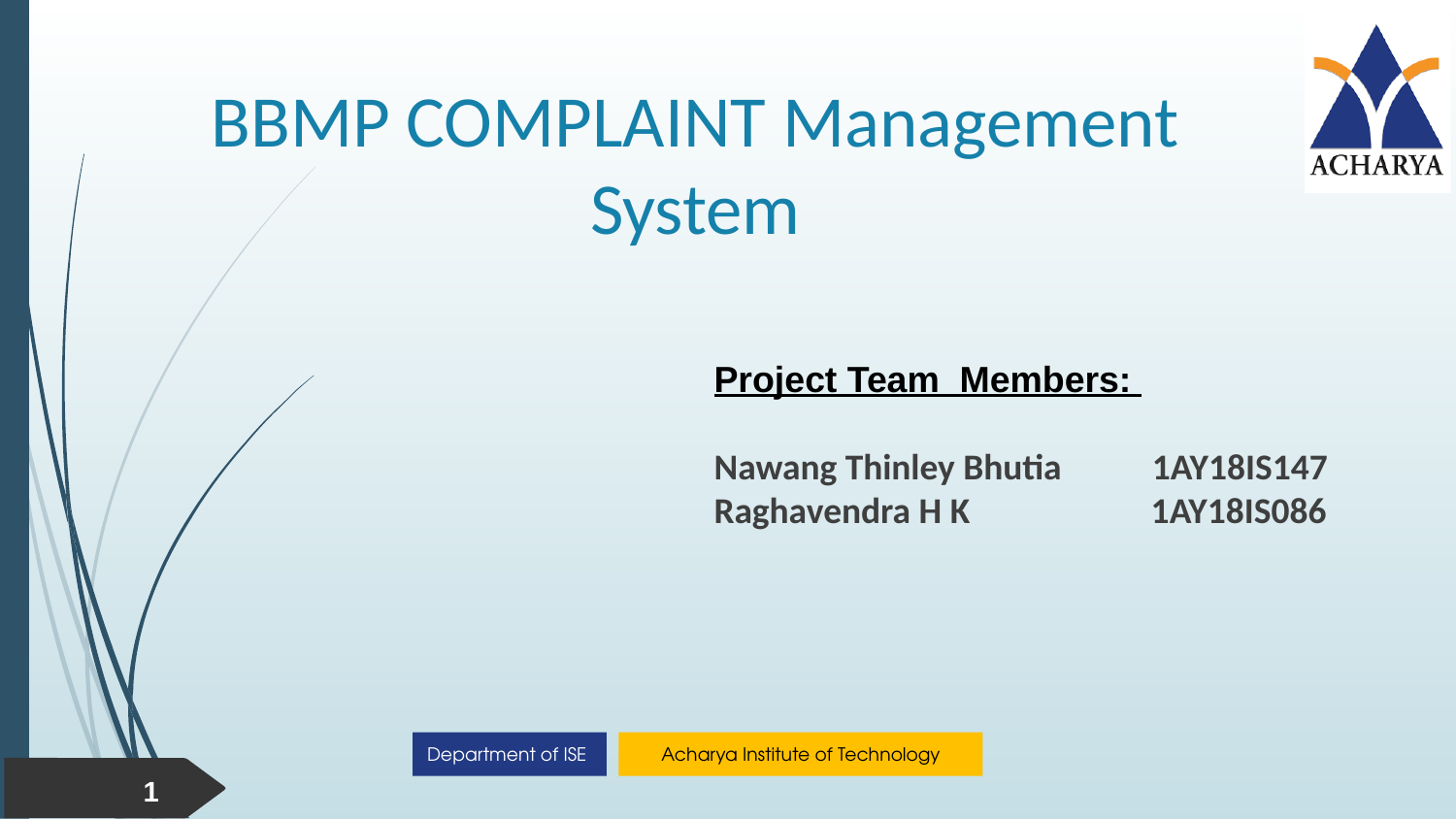

# BBMP COMPLAINT Management System

Project Team  Members:

Nawang Thinley Bhutia           1AY18IS147
Raghavendra H K                      1AY18IS086

1